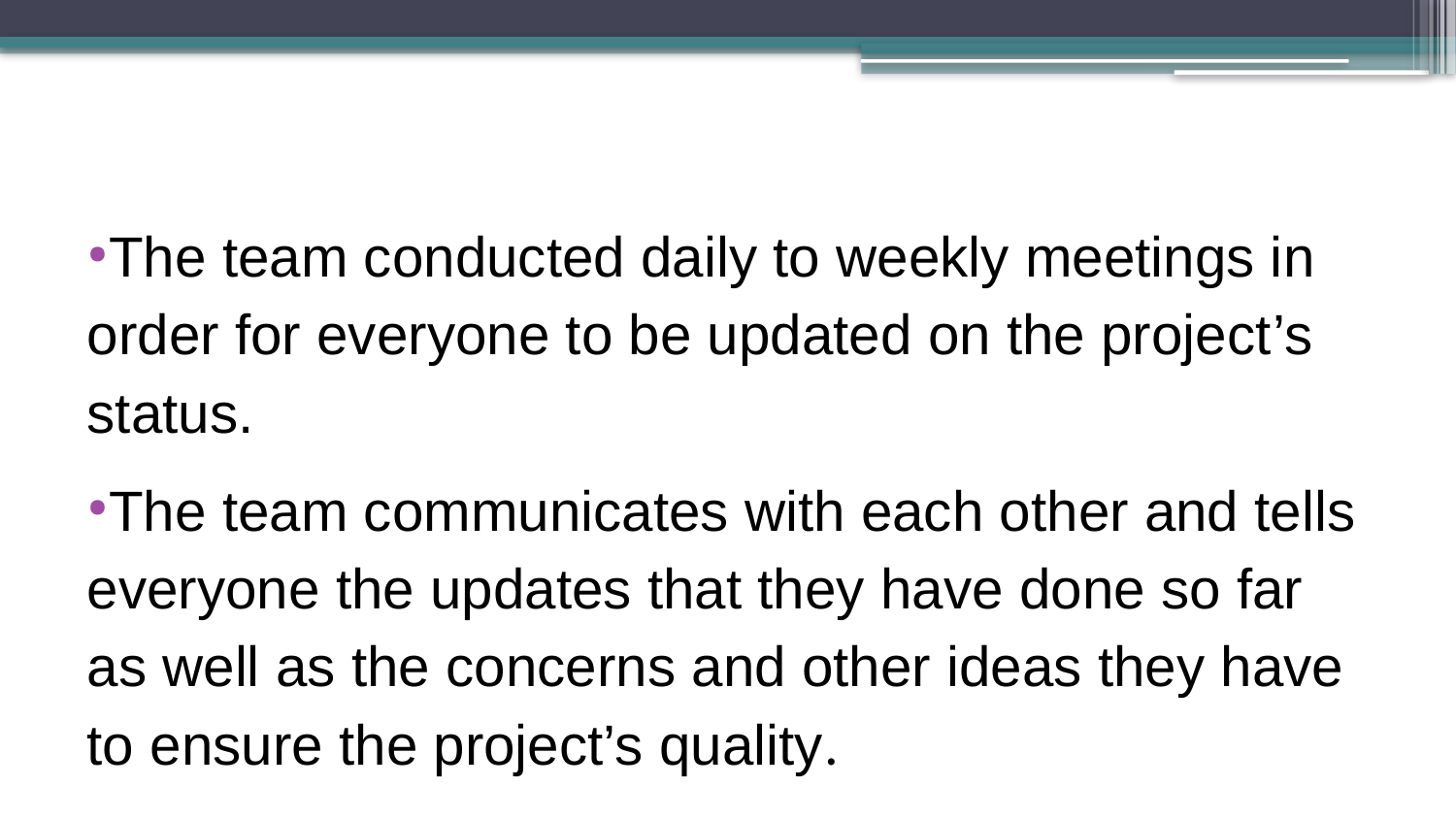

The team conducted daily to weekly meetings in order for everyone to be updated on the project’s status.
The team communicates with each other and tells everyone the updates that they have done so far as well as the concerns and other ideas they have to ensure the project’s quality.